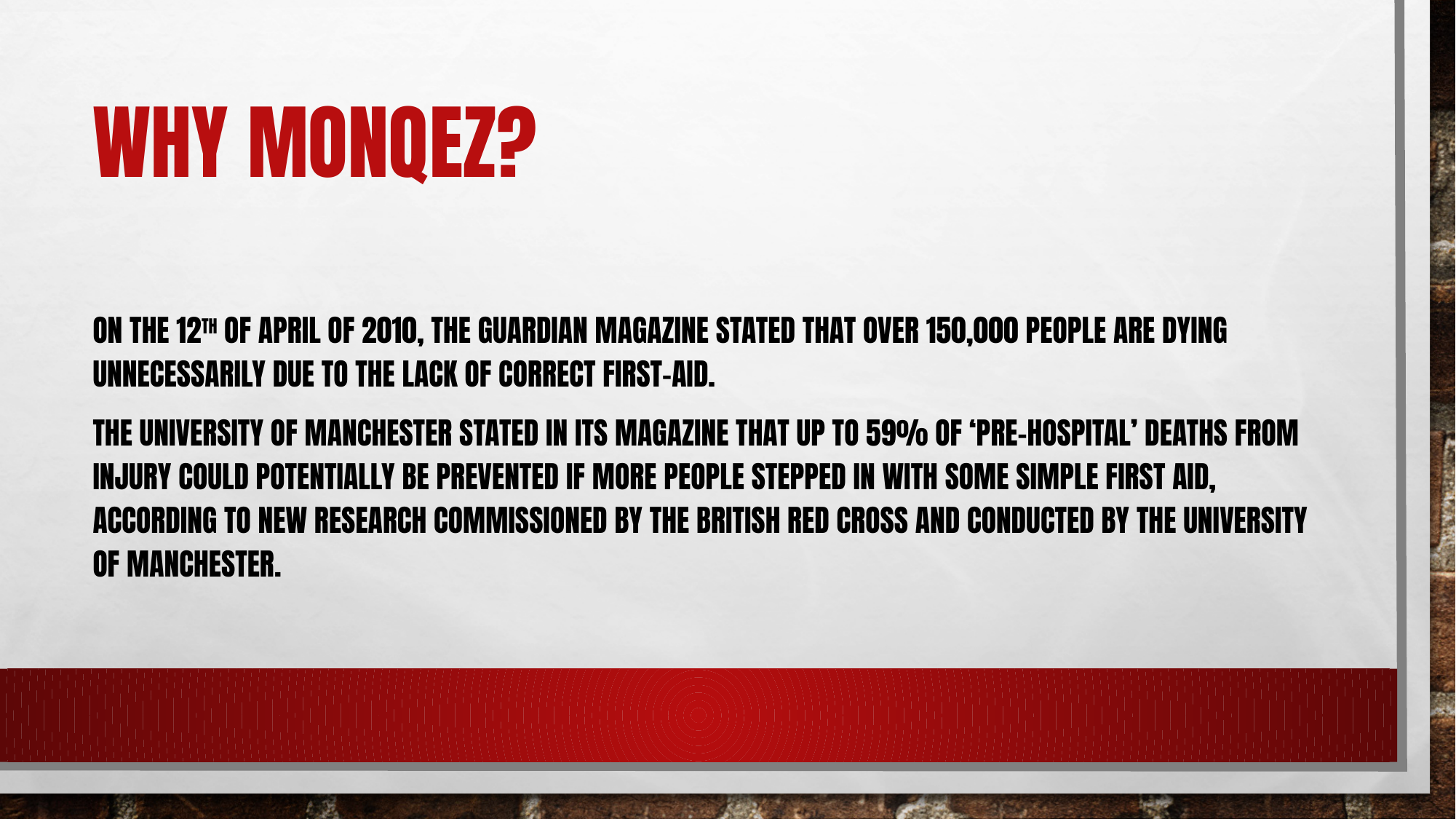

# Why Monqez?
On the 12th of April of 2010, The Guardian magazine stated that over 150,000 people are dying unnecessarily due to the lack of correct first-aid.
The university of Manchester stated in its magazine that Up to 59% of ‘pre-hospital’ deaths from injury could potentially be prevented if more people stepped in with some simple first aid, according to new research commissioned by the British Red Cross and conducted by the University of Manchester.